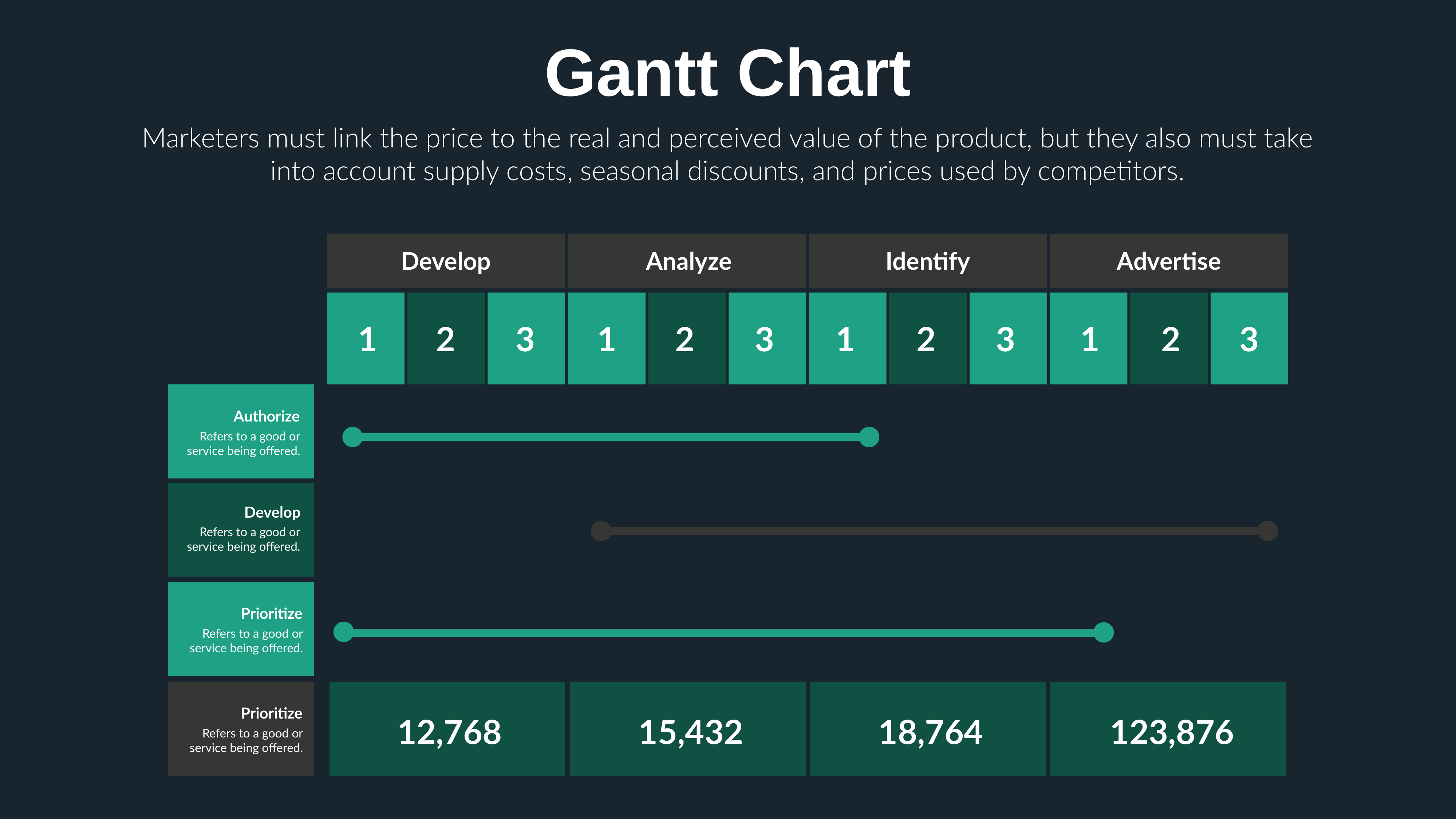

Gantt Chart
Marketers must link the price to the real and perceived value of the product, but they also must take into account supply costs, seasonal discounts, and prices used by competitors.

Develop
Analyze
Identify
Advertise

1
2
3
1
2
3
1
2
3
1
2
3

Authorize
Authorize
Refers to a good or
service being offered.
Refers to a good or
service being offered.

Develop
Develop
Refers to a good or
service being offered.

Refers to a good or
service being offered.

Prioritize
Prioritize
Refers to a good or
service being offered.

Refers to a good or
service being offered.

Prioritize
Identify
Prioritize
12,768
15,432
18,764
123,876
Refers to a good or
service being offered.
Refers to a good or
service being offered.
Refers to a good or
service being offered.